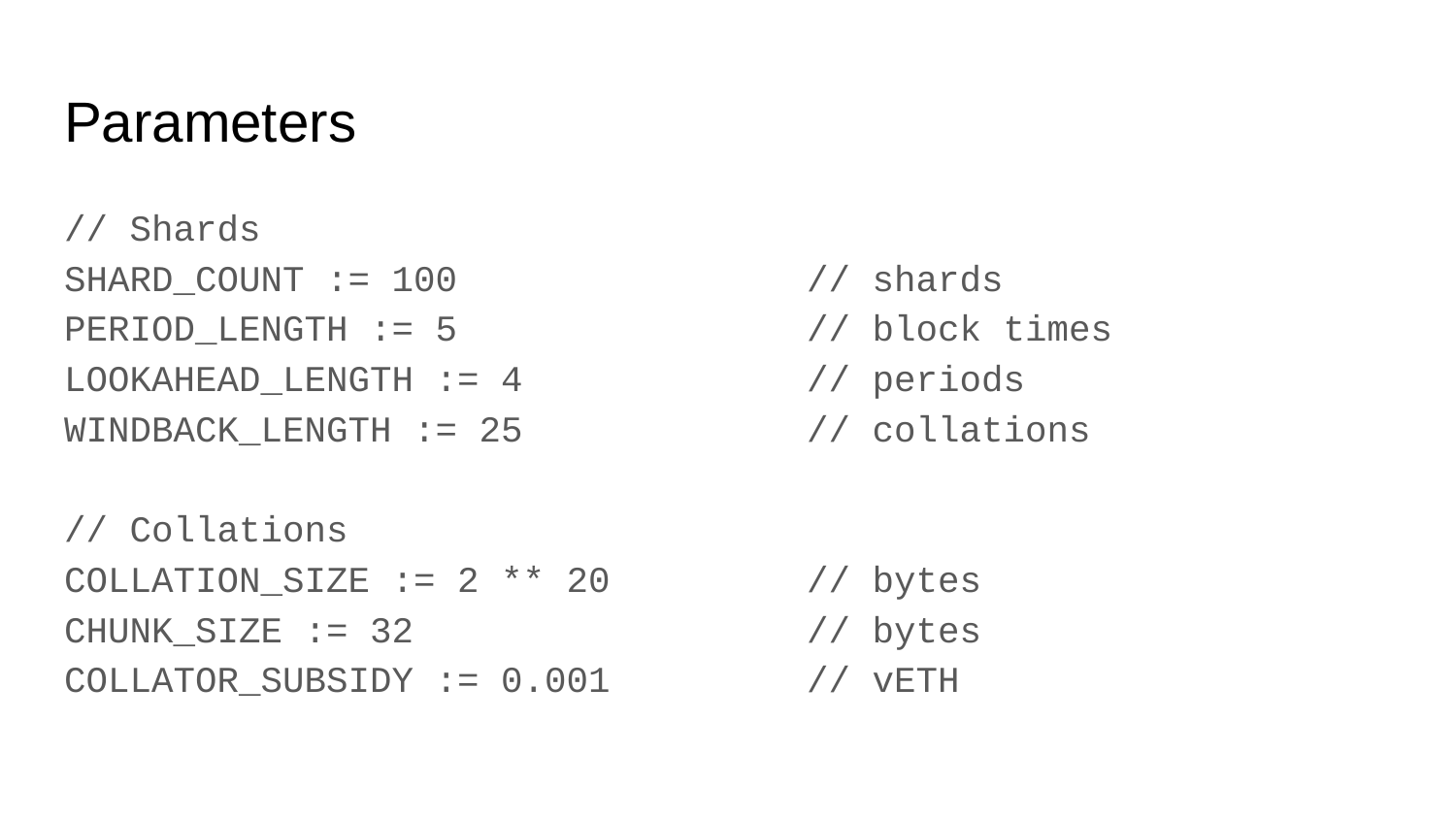

# Parameters
// Shards
SHARD_COUNT := 100                // shards
PERIOD_LENGTH := 5                // block times
LOOKAHEAD_LENGTH := 4             // periods
WINDBACK_LENGTH := 25             // collations

// Collations
COLLATION_SIZE := 2 ** 20         // bytes
CHUNK_SIZE := 32                  // bytes
COLLATOR_SUBSIDY := 0.001         // vETH